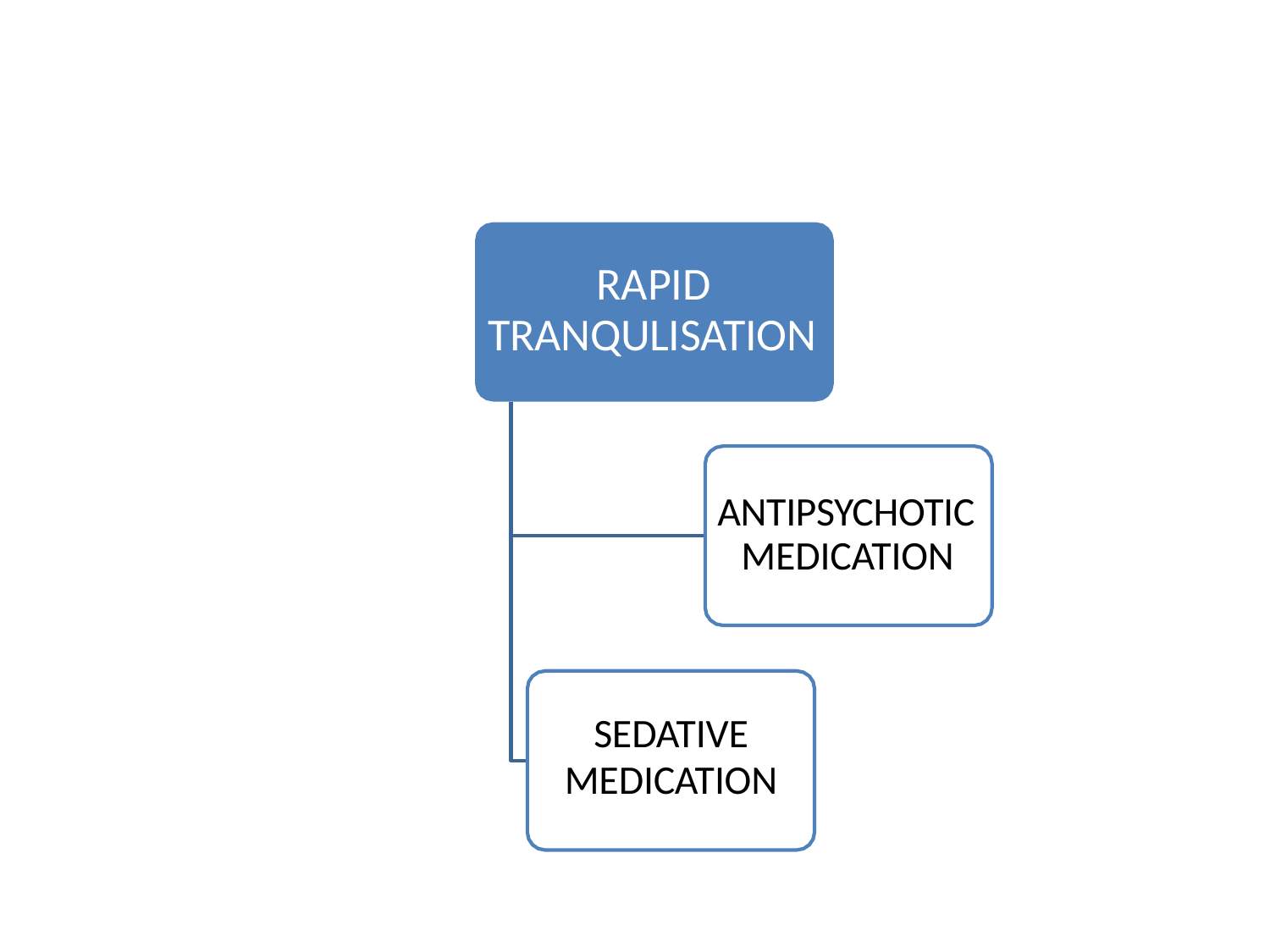

# RAPID TRANQULISATION

ANTIPSYCHOTIC MEDICATION
SEDATIVE
MEDICATION